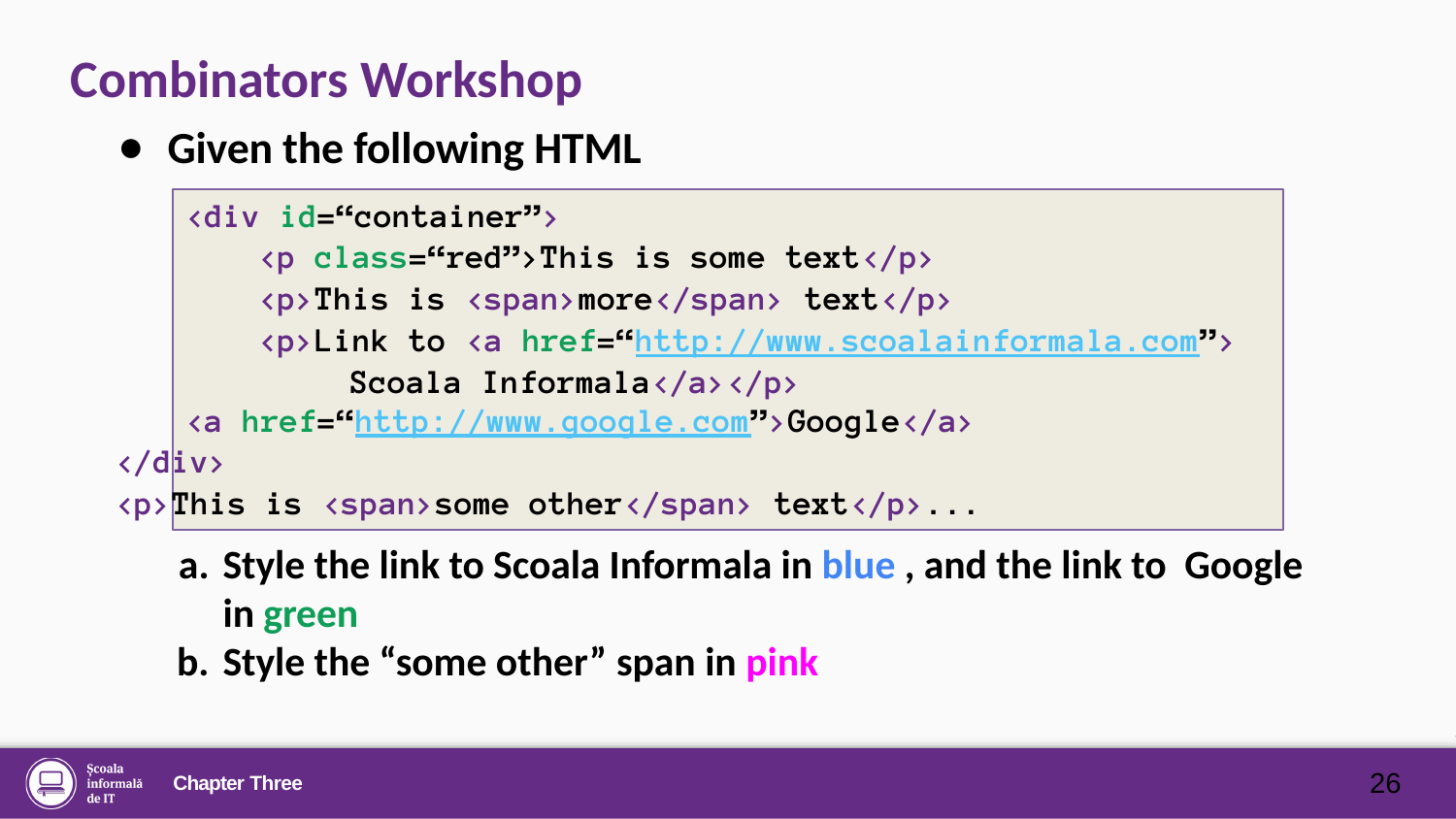

# Combinators Workshop
Given the following HTML
<div id=“container”>
<p class=“red”>This is some text</p>
<p>This is <span>more</span> text</p>
<p>Link to <a href=“http://www.scoalainformala.com”>  Scoala Informala</a></p>
<a href=“http://www.google.com”>Google</a>
</div>
<p>This is <span>some other</span> text</p>...
Style the link to Scoala Informala in blue , and the link to  Google in green
Style the “some other” span in pink

26
Chapter Three